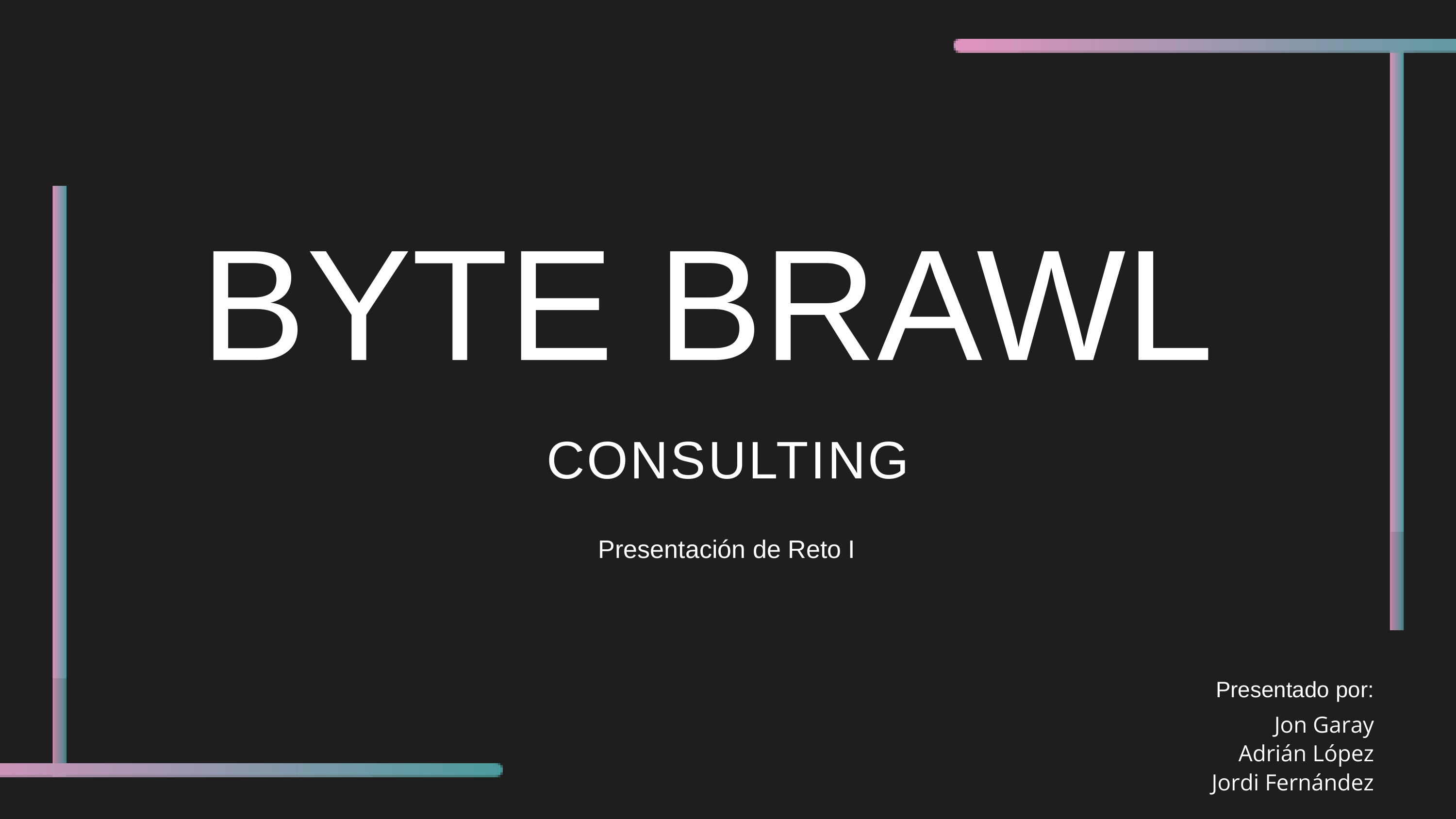

BYTE BRAWL

CONSULTING

Presentación de Reto I

Presentado por:
Jon Garay
Adrián López
Jordi Fernández